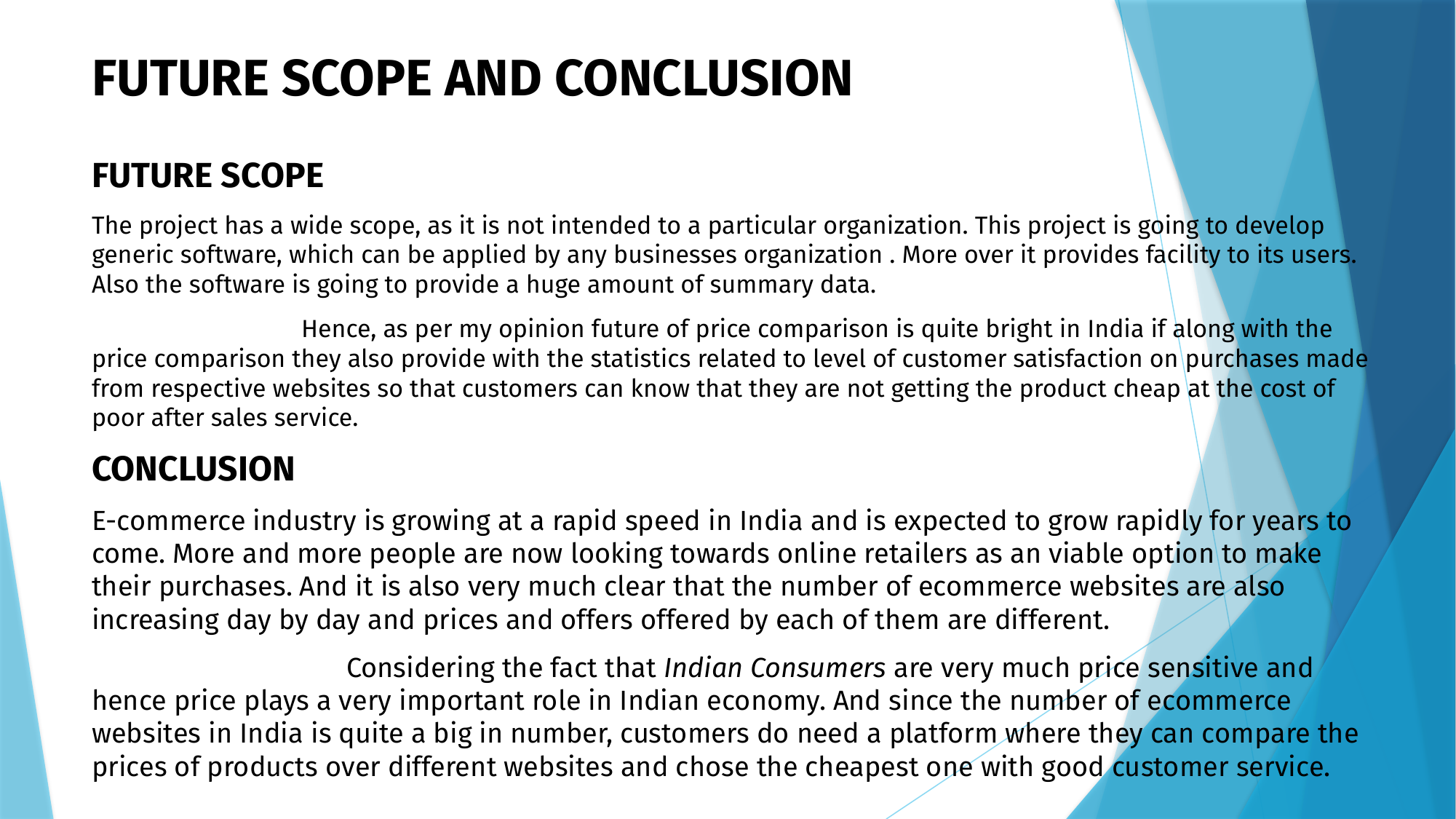

# FUTURE SCOPE AND CONCLUSION
FUTURE SCOPE
The project has a wide scope, as it is not intended to a particular organization. This project is going to develop generic software, which can be applied by any businesses organization . More over it provides facility to its users. Also the software is going to provide a huge amount of summary data.
                                Hence, as per my opinion future of price comparison is quite bright in India if along with the price comparison they also provide with the statistics related to level of customer satisfaction on purchases made from respective websites so that customers can know that they are not getting the product cheap at the cost of poor after sales service.
CONCLUSION
E-commerce industry is growing at a rapid speed in India and is expected to grow rapidly for years to come. More and more people are now looking towards online retailers as an viable option to make their purchases. And it is also very much clear that the number of ecommerce websites are also increasing day by day and prices and offers offered by each of them are different.
                                   Considering the fact that Indian Consumers are very much price sensitive and hence price plays a very important role in Indian economy. And since the number of ecommerce websites in India is quite a big in number, customers do need a platform where they can compare the prices of products over different websites and chose the cheapest one with good customer service.